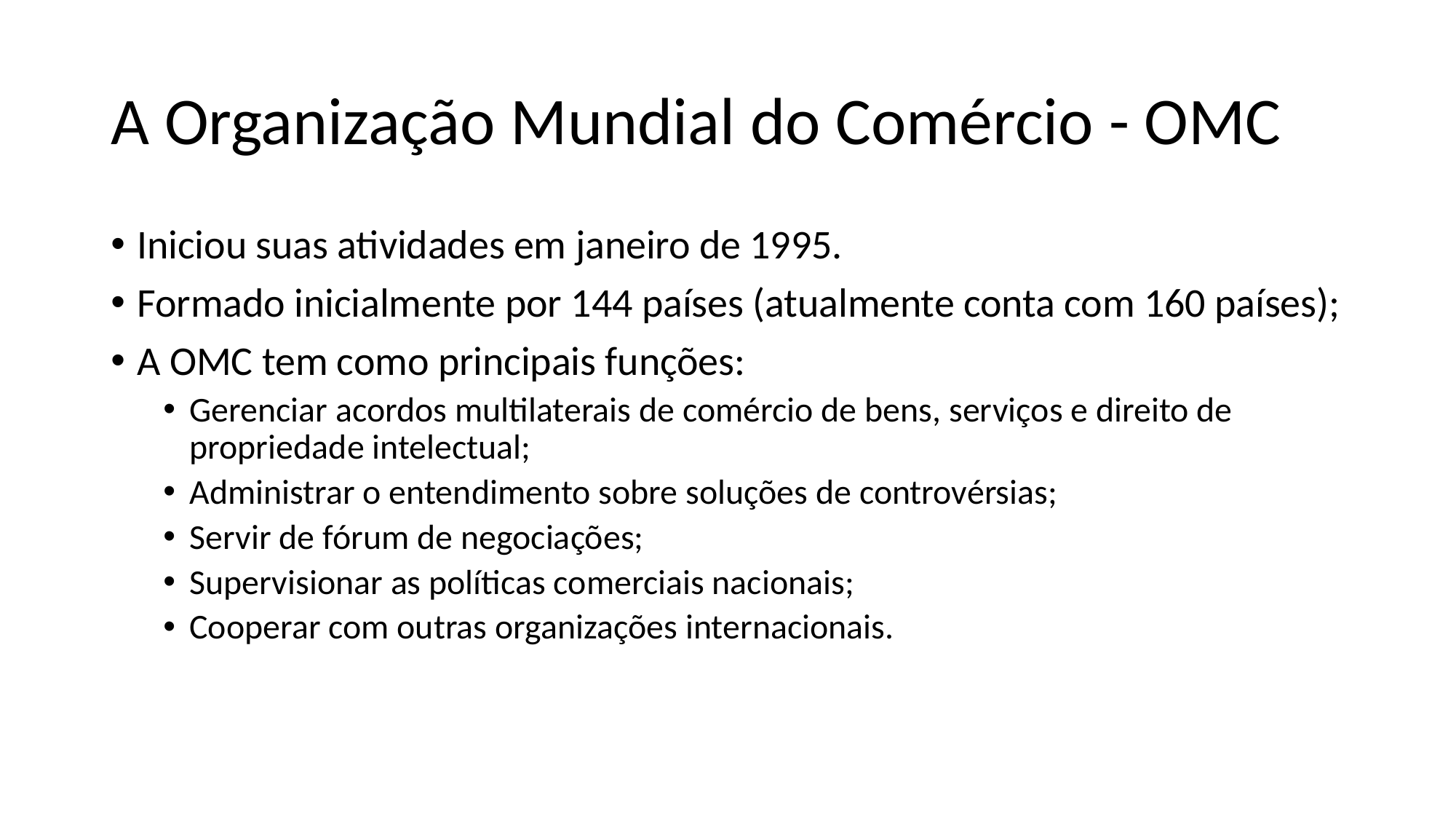

# A Organização Mundial do Comércio - OMC
Iniciou suas atividades em janeiro de 1995.
Formado inicialmente por 144 países (atualmente conta com 160 países);
A OMC tem como principais funções:
Gerenciar acordos multilaterais de comércio de bens, serviços e direito de propriedade intelectual;
Administrar o entendimento sobre soluções de controvérsias;
Servir de fórum de negociações;
Supervisionar as políticas comerciais nacionais;
Cooperar com outras organizações internacionais.